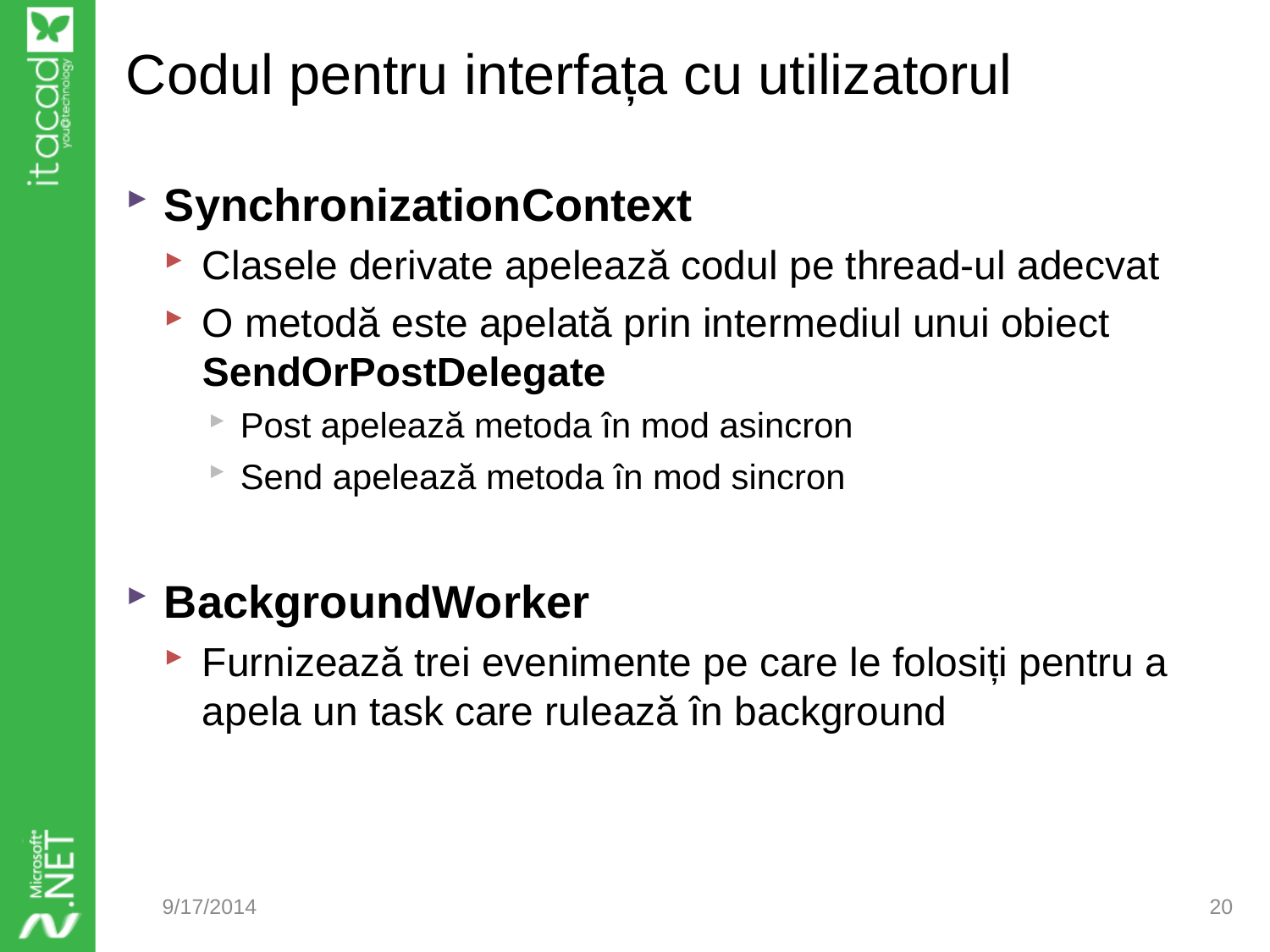

# Codul pentru interfața cu utilizatorul
SynchronizationContext
Clasele derivate apelează codul pe thread-ul adecvat
O metodă este apelată prin intermediul unui obiect SendOrPostDelegate
Post apelează metoda în mod asincron
Send apelează metoda în mod sincron

BackgroundWorker
Furnizează trei evenimente pe care le folosiți pentru a apela un task care rulează în background
9/17/2014
20